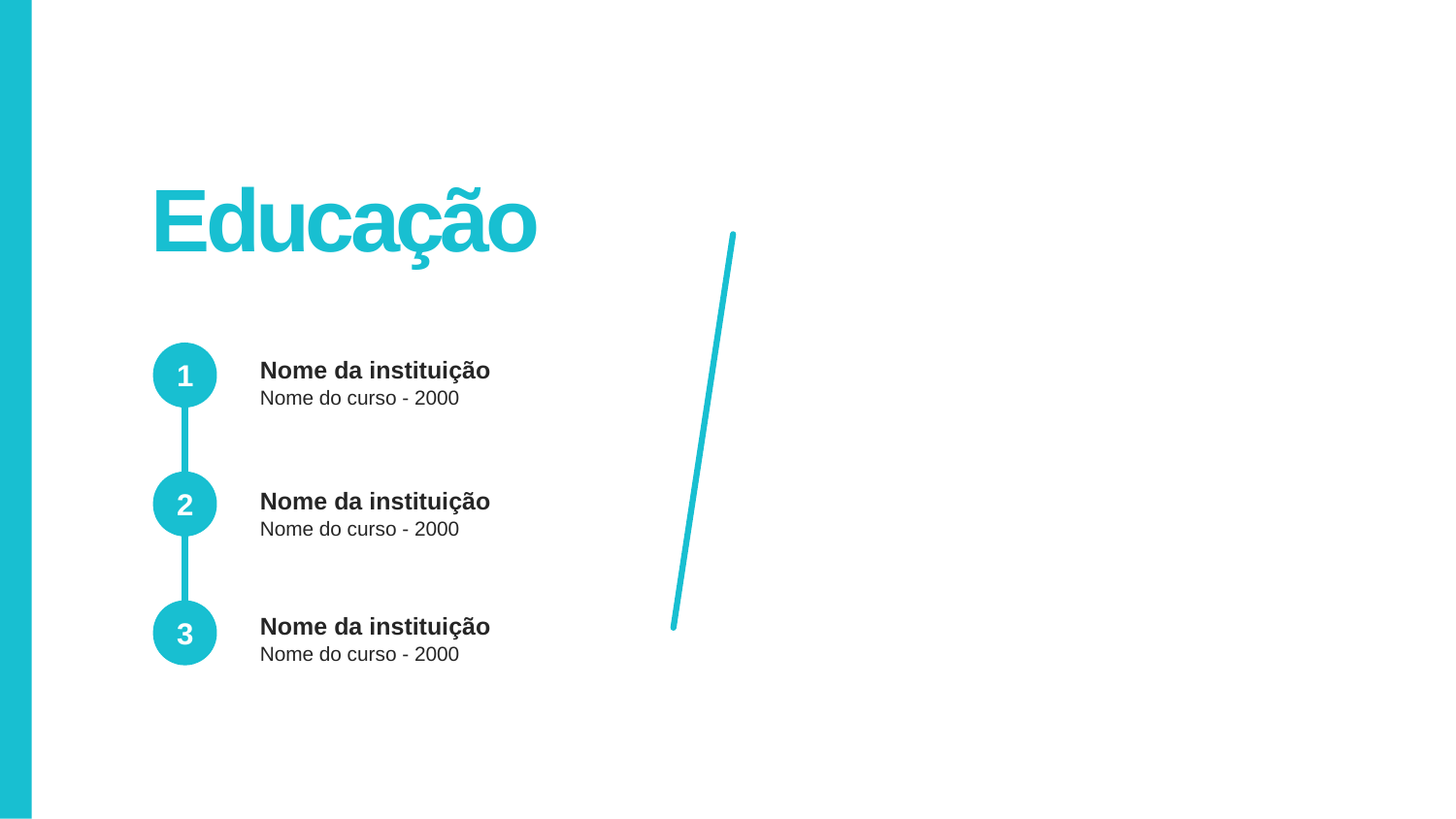

Educação
Nome da instituição
1
Nome do curso - 2000
Nome da instituição
2
Nome do curso - 2000
Nome da instituição
3
Nome do curso - 2000